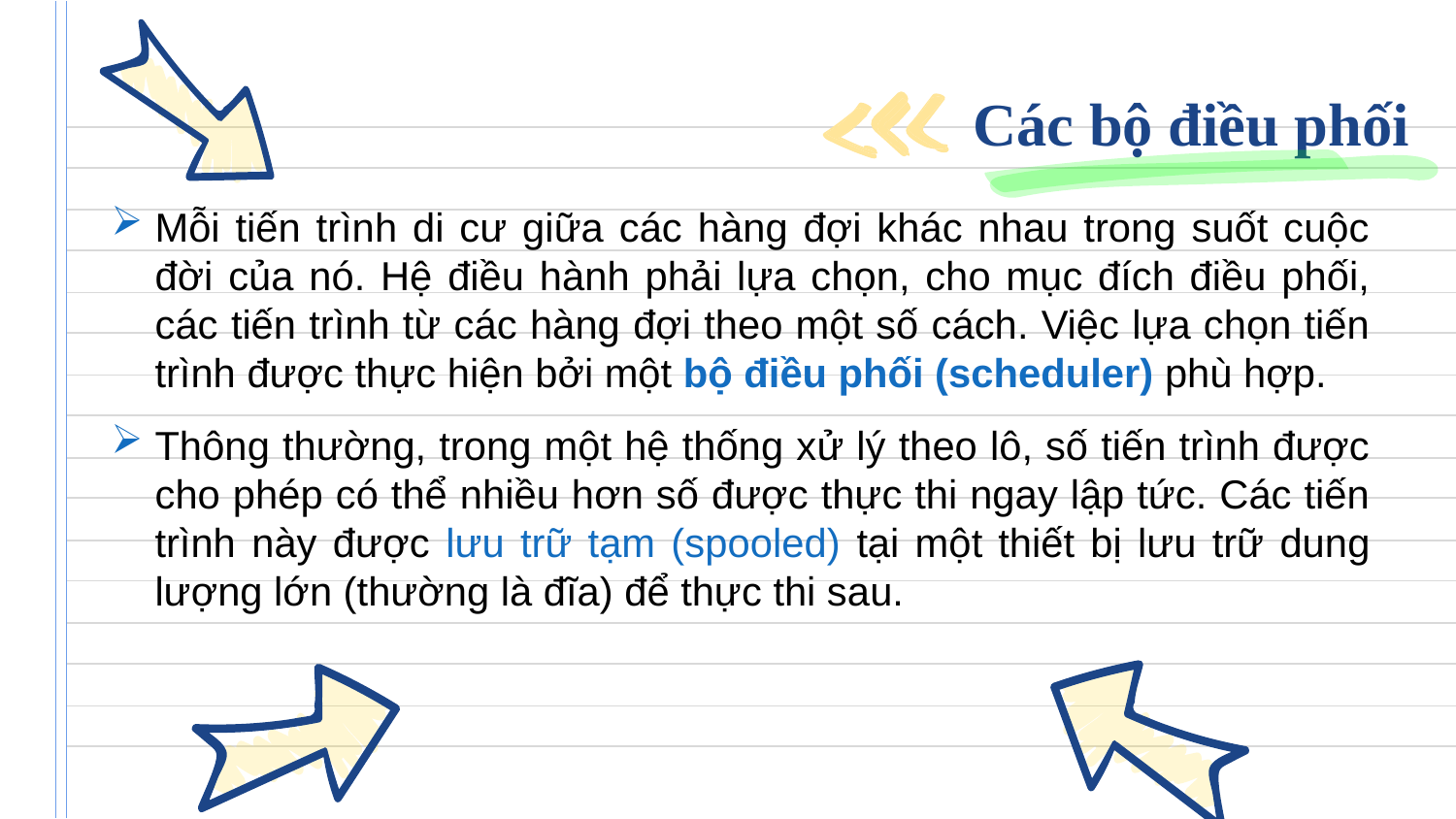

# Các bộ điều phối

Mỗi tiến trình di cư giữa các hàng đợi khác nhau trong suốt cuộc đời của nó. Hệ điều hành phải lựa chọn, cho mục đích điều phối, các tiến trình từ các hàng đợi theo một số cách. Việc lựa chọn tiến trình được thực hiện bởi một bộ điều phối (scheduler) phù hợp.
Thông thường, trong một hệ thống xử lý theo lô, số tiến trình được cho phép có thể nhiều hơn số được thực thi ngay lập tức. Các tiến trình này được lưu trữ tạm (spooled) tại một thiết bị lưu trữ dung lượng lớn (thường là đĩa) để thực thi sau.